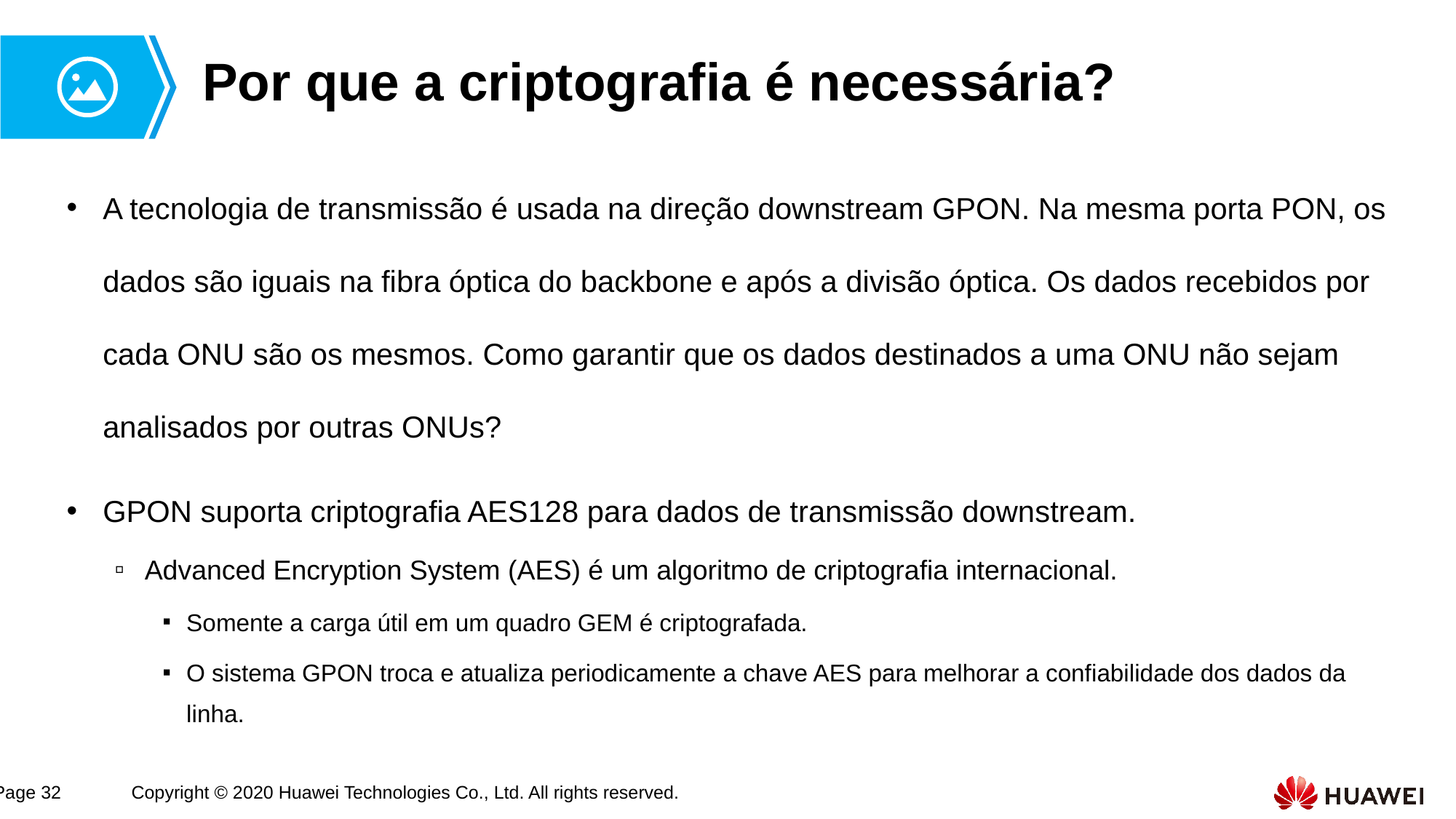

# Por que a criptografia é necessária?
A tecnologia de transmissão é usada na direção downstream GPON. Na mesma porta PON, os dados são iguais na fibra óptica do backbone e após a divisão óptica. Os dados recebidos por cada ONU são os mesmos. Como garantir que os dados destinados a uma ONU não sejam analisados por outras ONUs?
GPON suporta criptografia AES128 para dados de transmissão downstream.
Advanced Encryption System (AES) é um algoritmo de criptografia internacional.
Somente a carga útil em um quadro GEM é criptografada.
O sistema GPON troca e atualiza periodicamente a chave AES para melhorar a confiabilidade dos dados da linha.